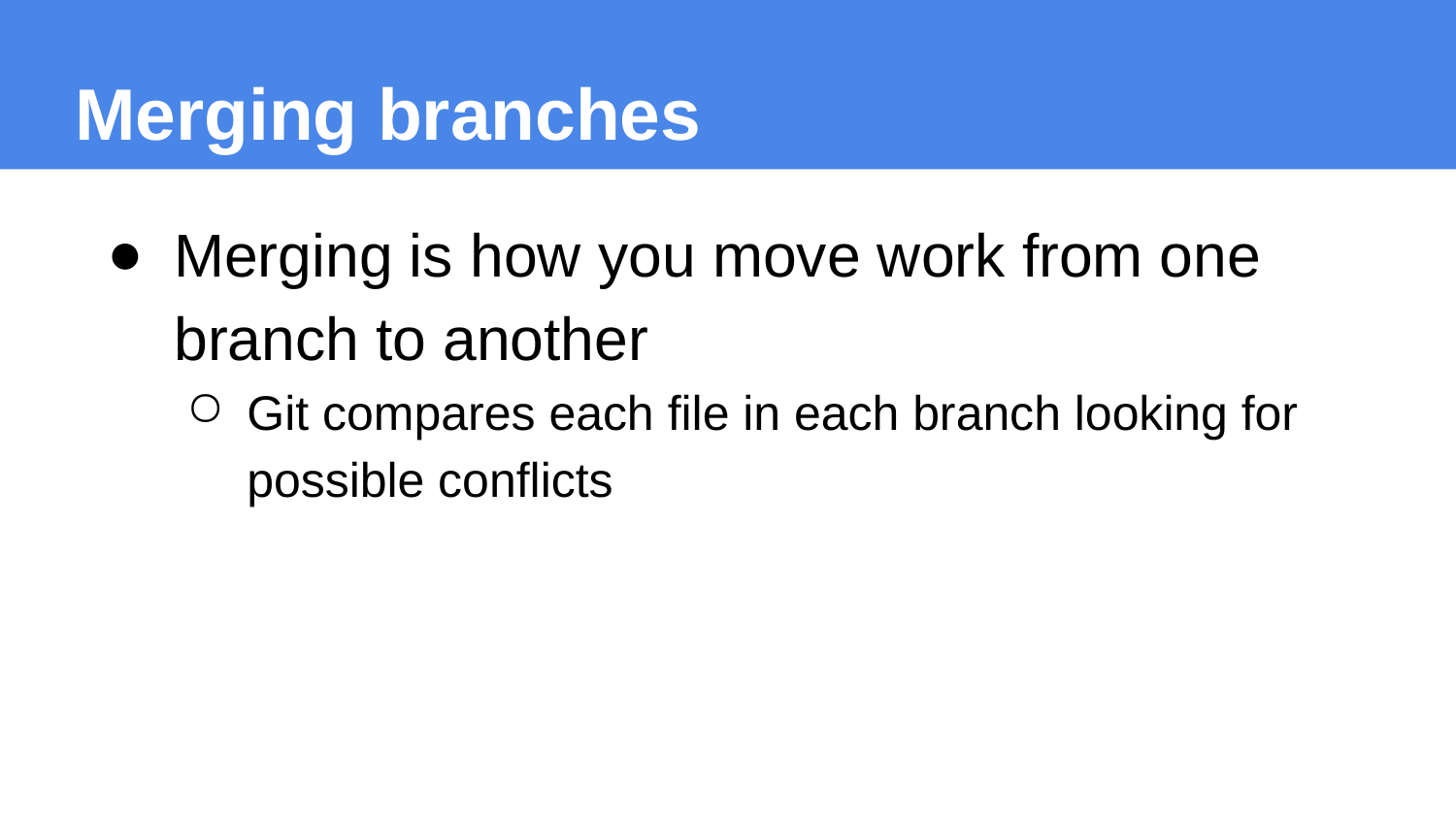

Merging branches
Merging is how you move work from one branch to another
Git compares each file in each branch looking for possible conflicts